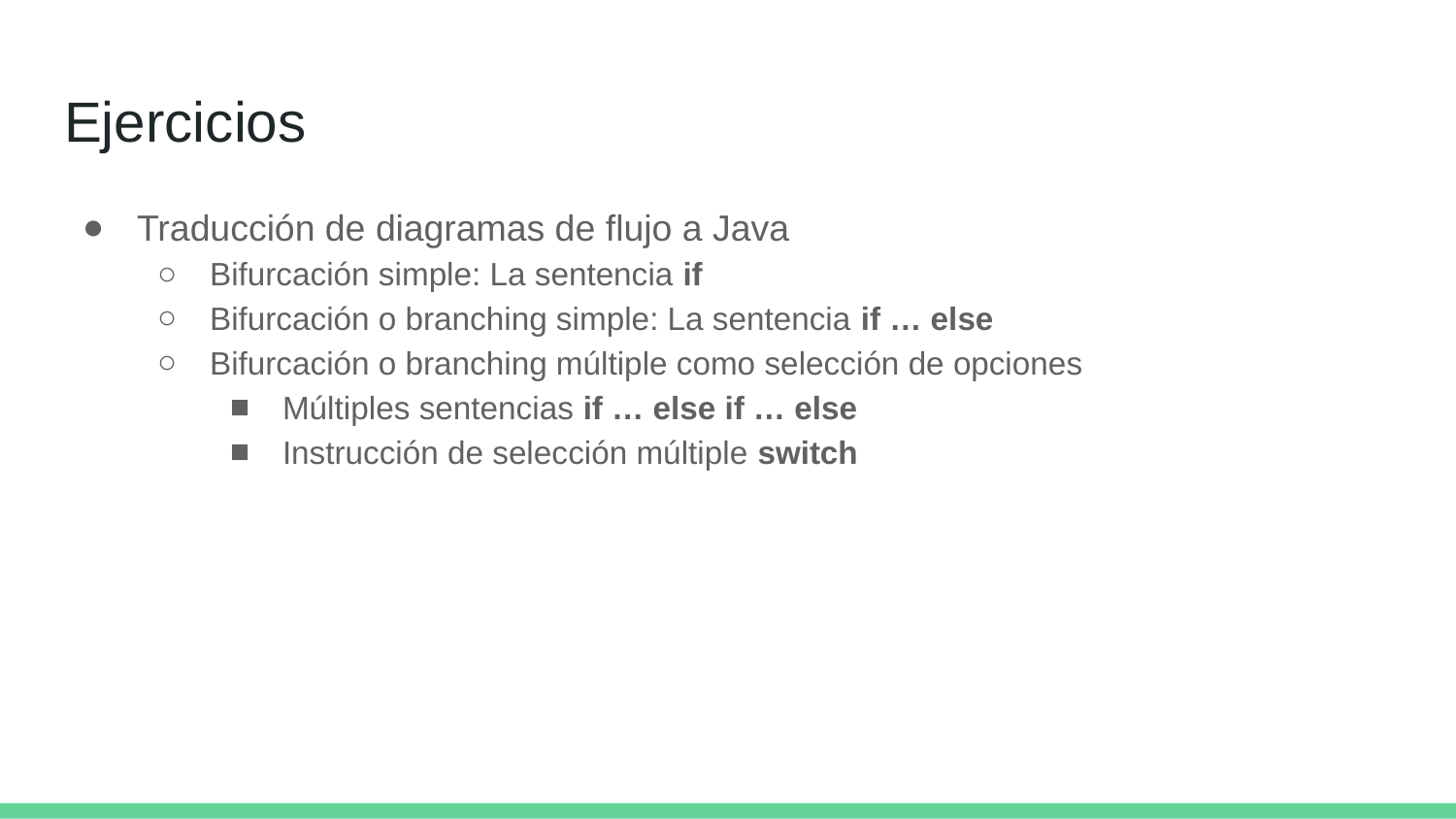

# Ejercicios
Traducción de diagramas de flujo a Java
Bifurcación simple: La sentencia if
Bifurcación o branching simple: La sentencia if … else
Bifurcación o branching múltiple como selección de opciones
Múltiples sentencias if … else if … else
Instrucción de selección múltiple switch